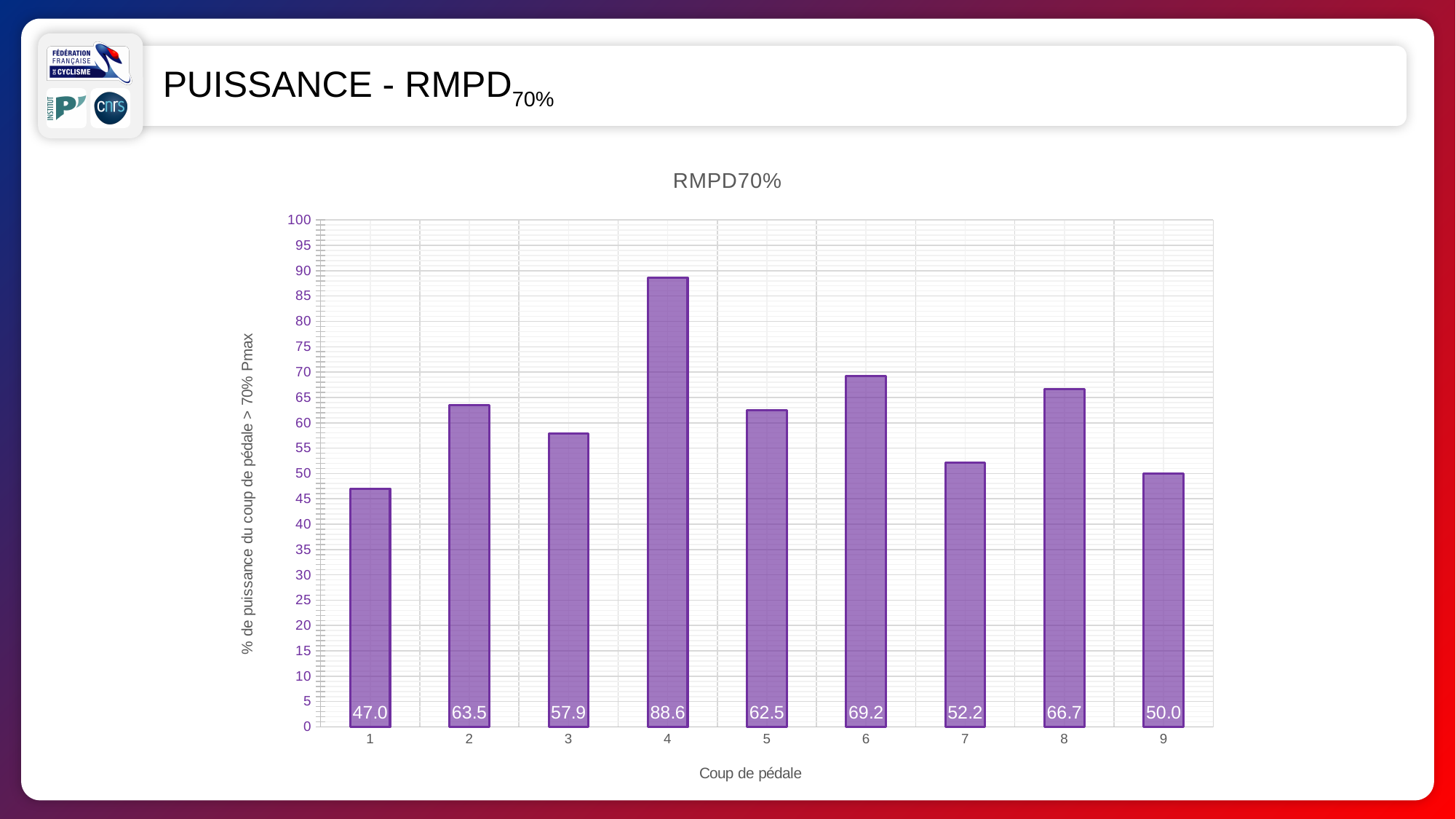

PUISSANCE - RMPD70%

### Chart: RMPD70%

| Category | RMPD70Pourcent |
|---|---|